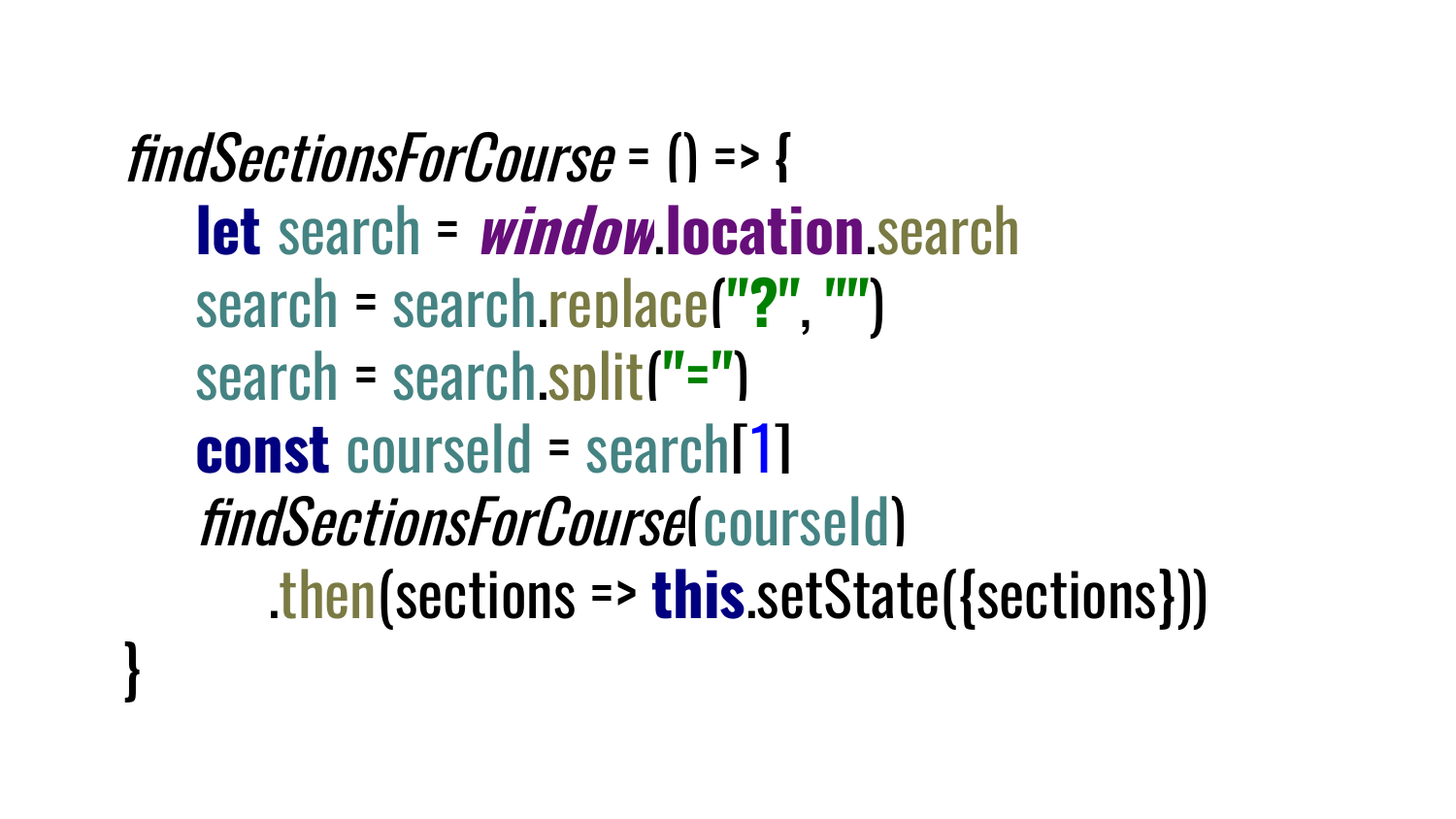

#
findSectionsForCourse = () => {
let search = window.location.search
search = search.replace("?", "")
search = search.split("=")
const courseId = search[1]
findSectionsForCourse(courseId)
.then(sections => this.setState({sections}))
}